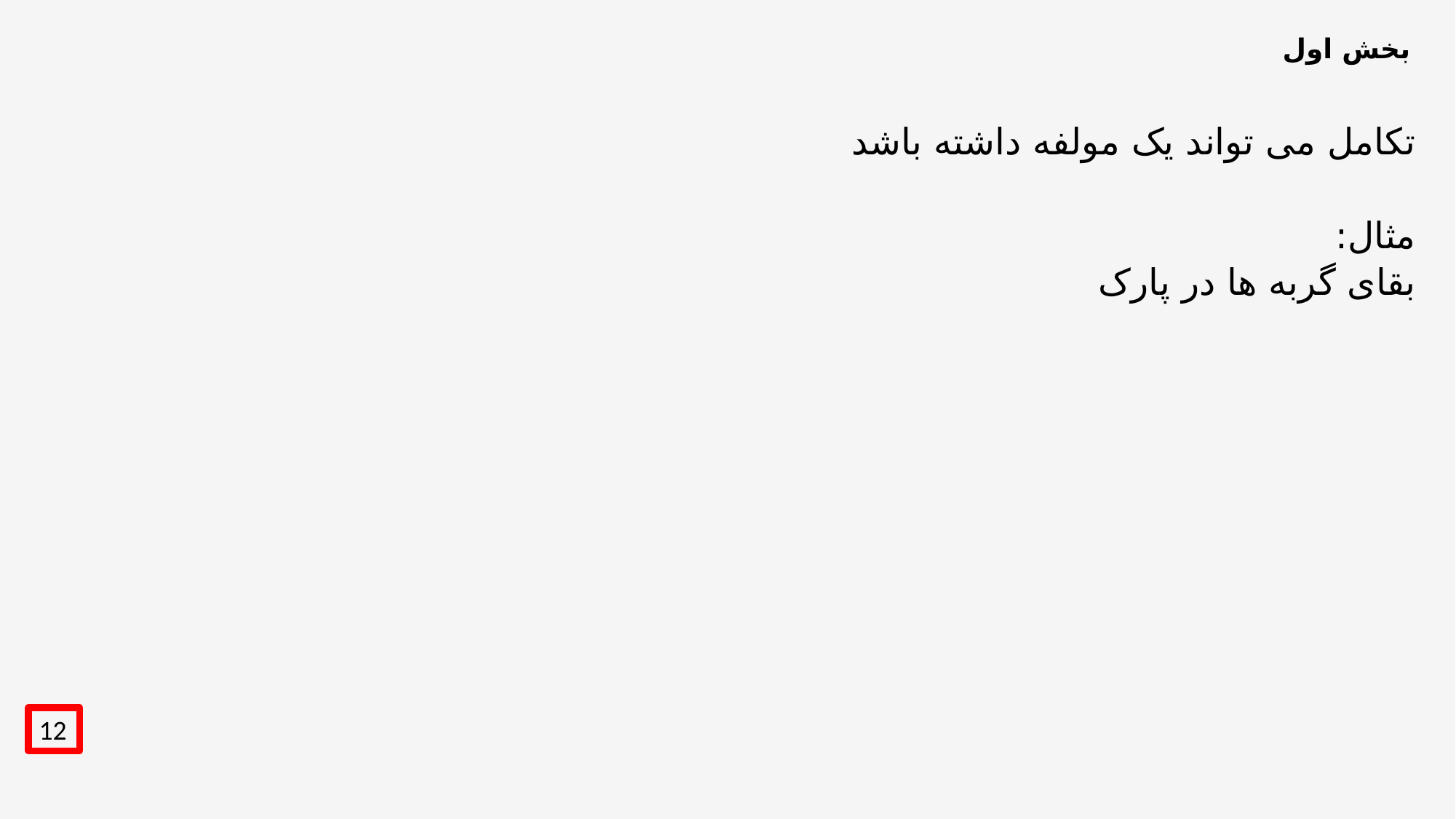

# بخش اول
تکامل می تواند یک مولفه داشته باشد

مثال:
بقای گربه ها در پارک
12